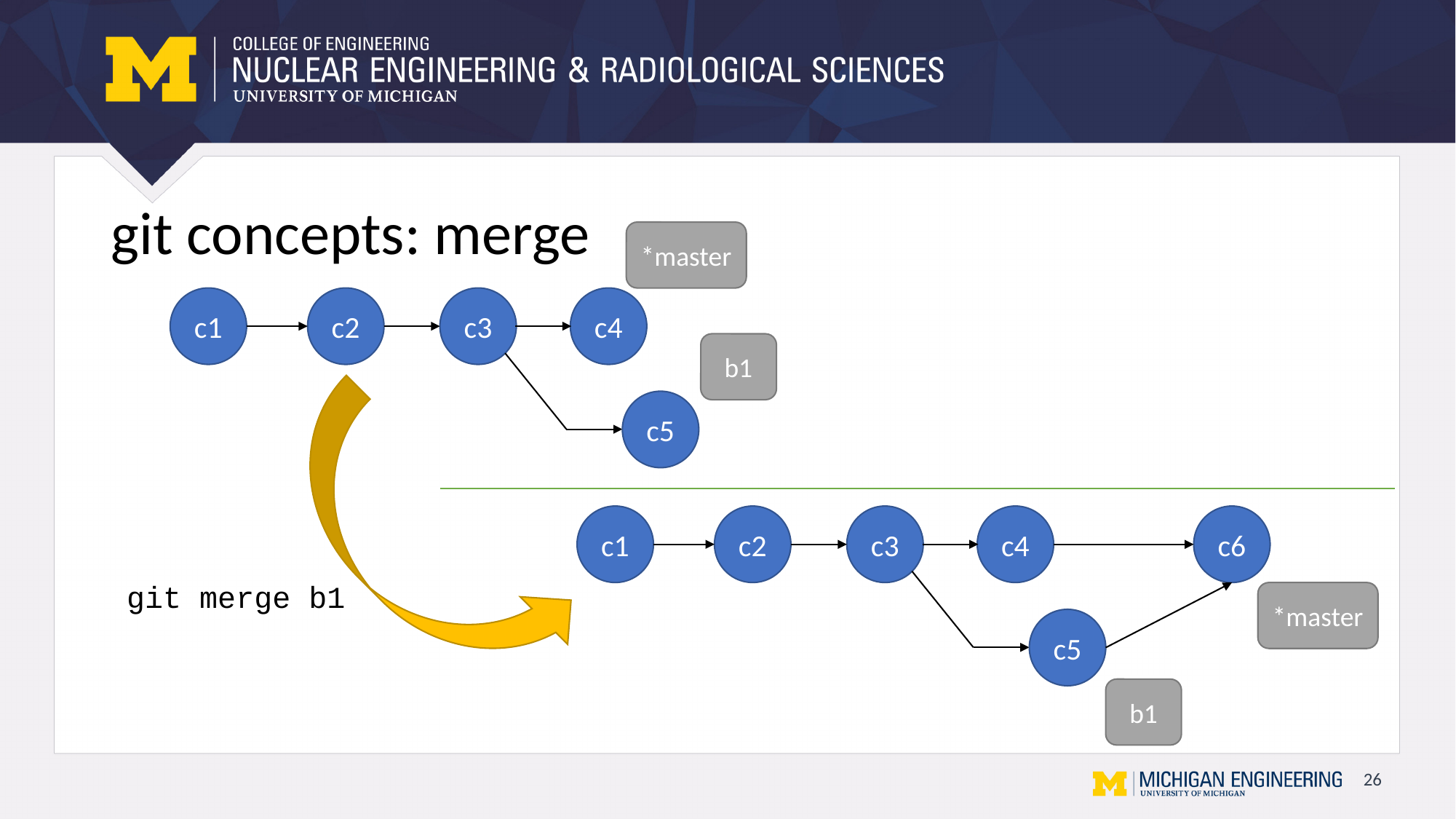

# git concepts: merge
*master
c4
c3
c2
c1
b1

c4
c6
c3
c2
c1
*master
c5
b1
c5
git merge b1